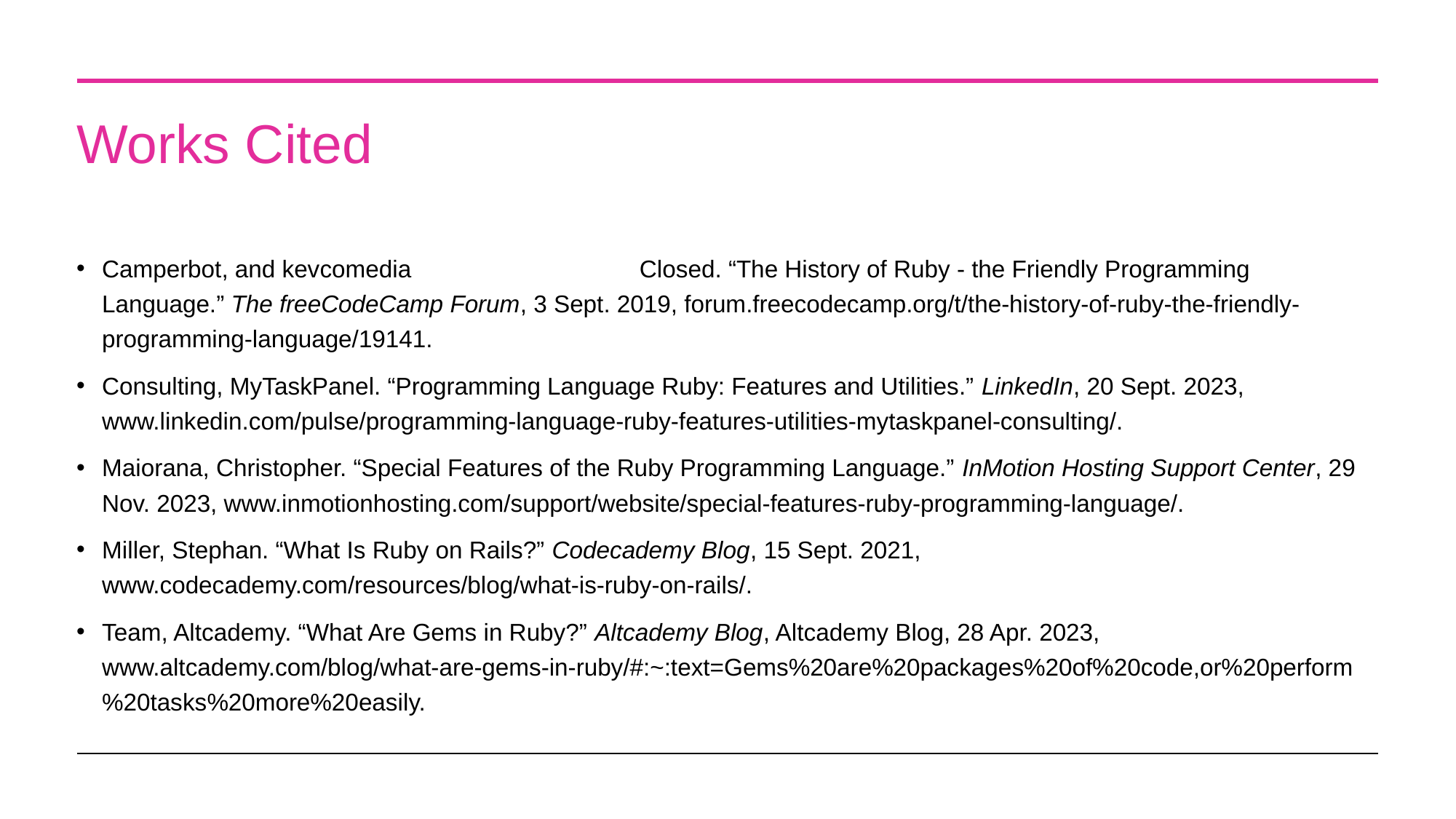

# Works Cited
Camperbot, and kevcomedia                                  Closed. “The History of Ruby - the Friendly Programming Language.” The freeCodeCamp Forum, 3 Sept. 2019, forum.freecodecamp.org/t/the-history-of-ruby-the-friendly-programming-language/19141.
Consulting, MyTaskPanel. “Programming Language Ruby: Features and Utilities.” LinkedIn, 20 Sept. 2023, www.linkedin.com/pulse/programming-language-ruby-features-utilities-mytaskpanel-consulting/.
Maiorana, Christopher. “Special Features of the Ruby Programming Language.” InMotion Hosting Support Center, 29 Nov. 2023, www.inmotionhosting.com/support/website/special-features-ruby-programming-language/.
Miller, Stephan. “What Is Ruby on Rails?” Codecademy Blog, 15 Sept. 2021, www.codecademy.com/resources/blog/what-is-ruby-on-rails/.
Team, Altcademy. “What Are Gems in Ruby?” Altcademy Blog, Altcademy Blog, 28 Apr. 2023, www.altcademy.com/blog/what-are-gems-in-ruby/#:~:text=Gems%20are%20packages%20of%20code,or%20perform%20tasks%20more%20easily.